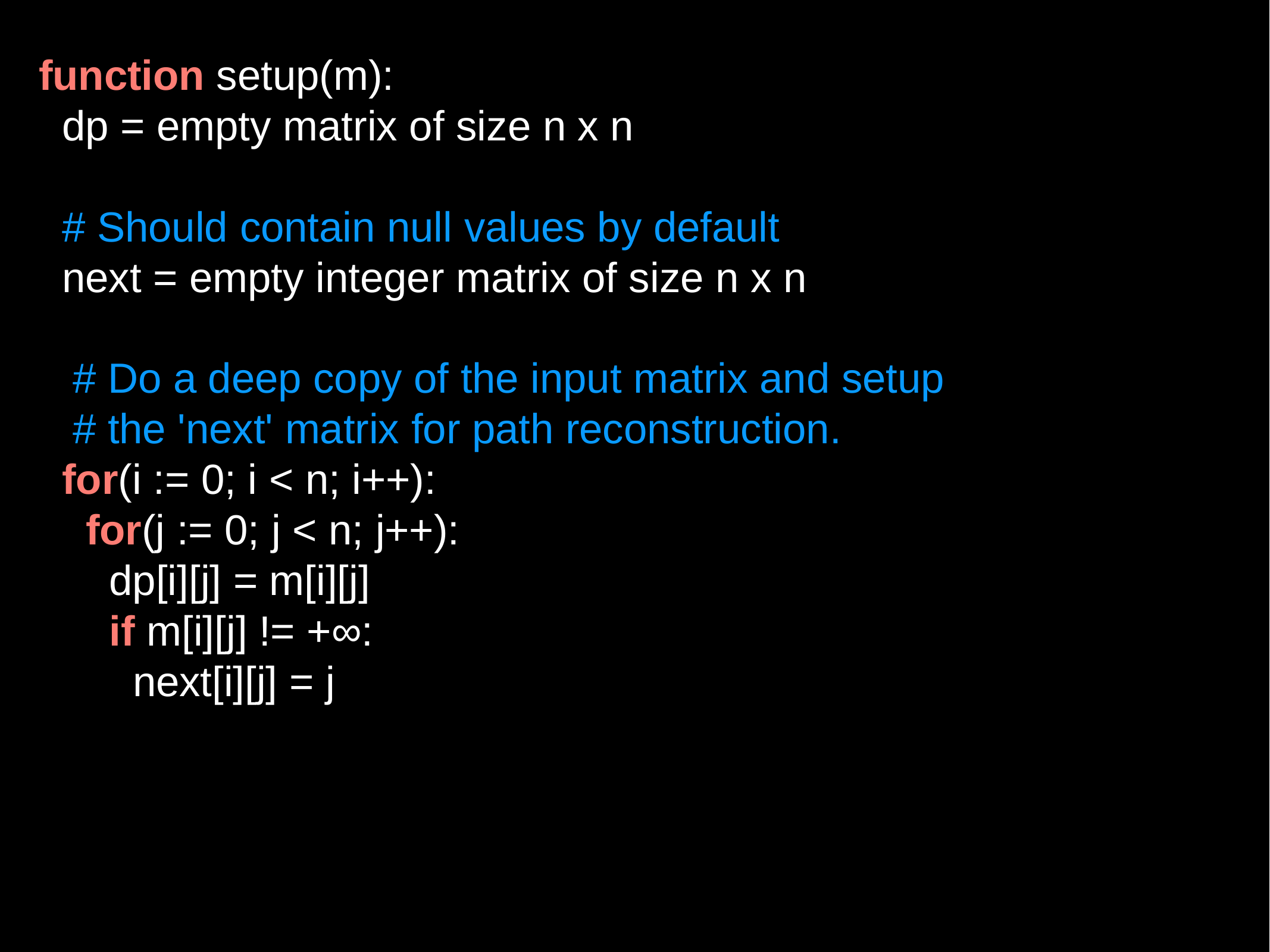

function setup(m):
  dp = empty matrix of size n x n

  # Should contain null values by default
  next = empty integer matrix of size n x n

 # Do a deep copy of the input matrix and setup
 # the 'next' matrix for path reconstruction.
  for(i := 0; i < n; i++):
    for(j := 0; j < n; j++):
      dp[i][j] = m[i][j]
      if m[i][j] != +∞:
        next[i][j] = j